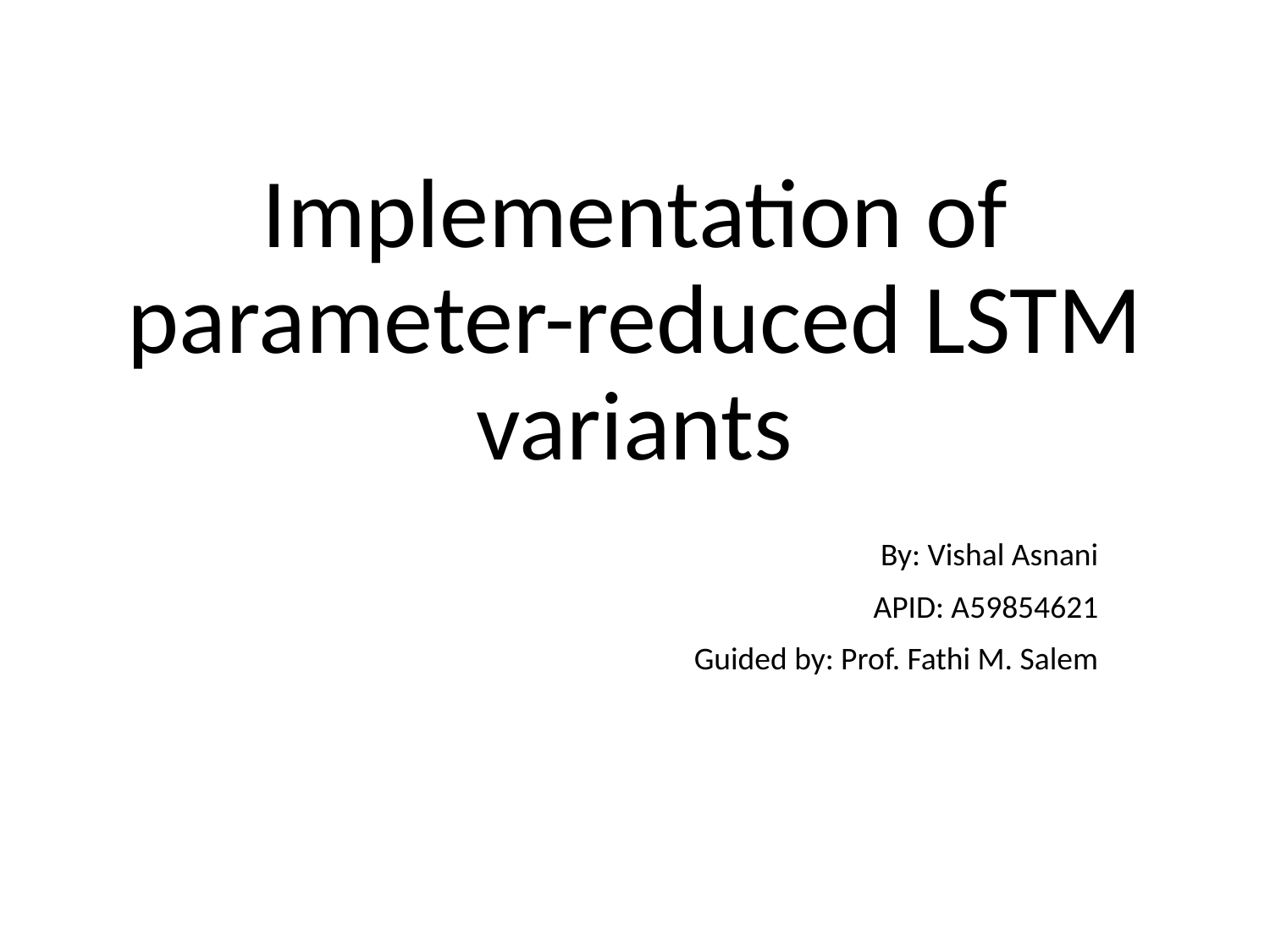

# Implementation of parameter-reduced LSTM variants
By: Vishal Asnani
APID: A59854621
Guided by: Prof. Fathi M. Salem